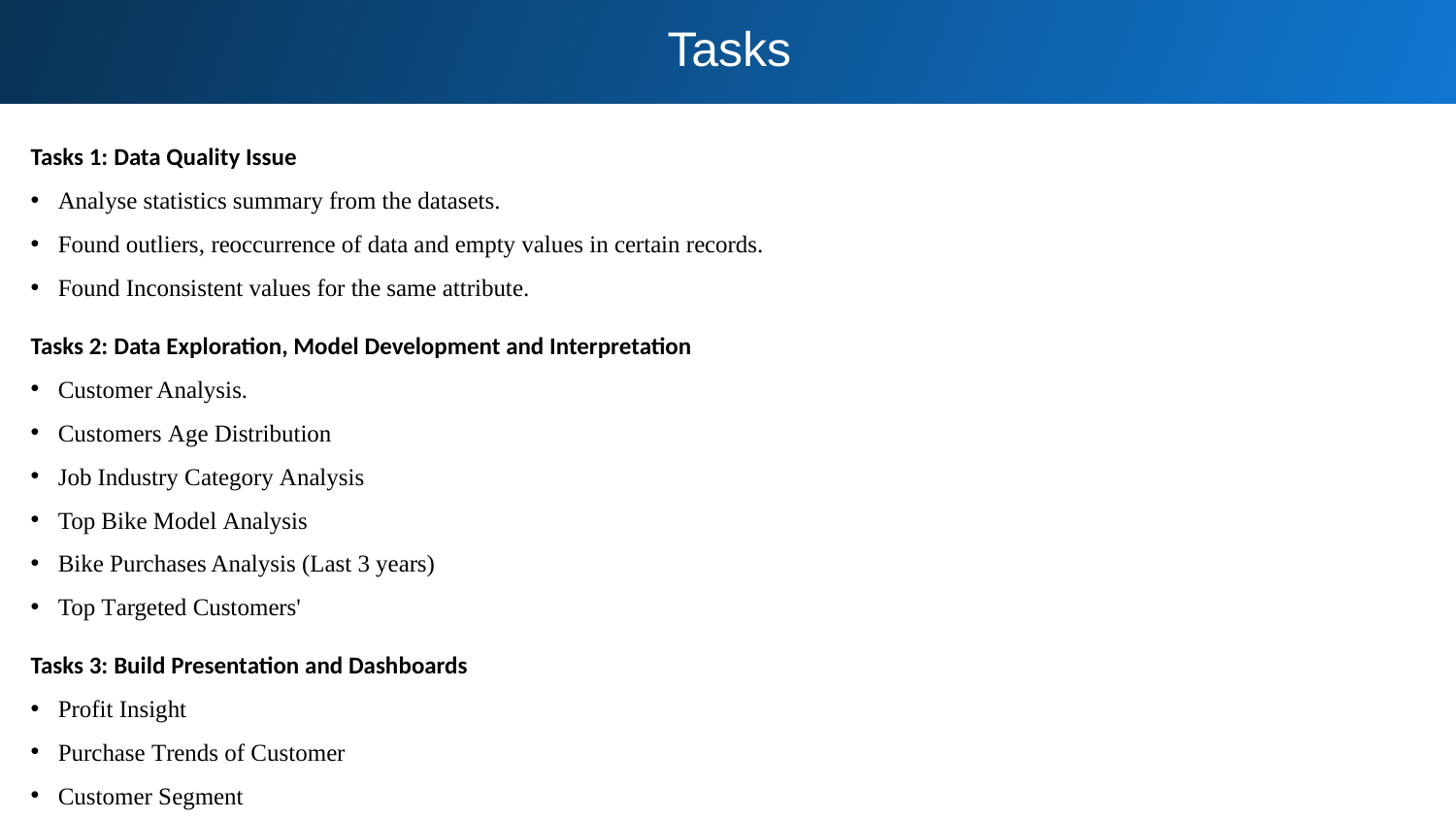

Tasks

Tasks 1: Data Quality Issue
Analyse statistics summary from the datasets.
Found outliers, reoccurrence of data and empty values in certain records.
Found Inconsistent values for the same attribute.
Tasks 2: Data Exploration, Model Development and Interpretation
Customer Analysis.
Customers Age Distribution
Job Industry Category Analysis
Top Bike Model Analysis
Bike Purchases Analysis (Last 3 years)
Top Targeted Customers'
Tasks 3: Build Presentation and Dashboards
Profit Insight
Purchase Trends of Customer
Customer Segment